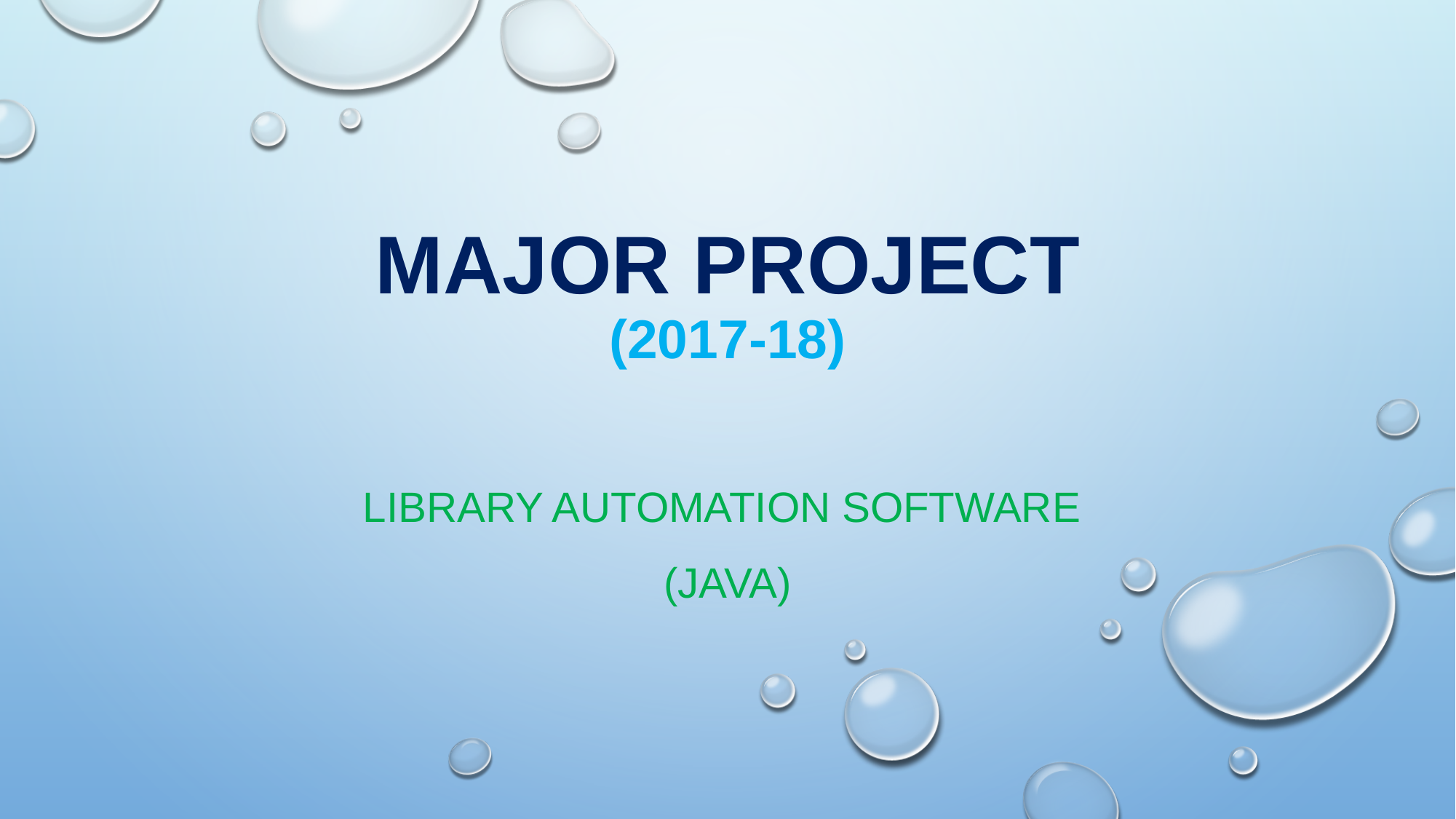

# Major Project (2017-18)
Library automation software
(JAVA)